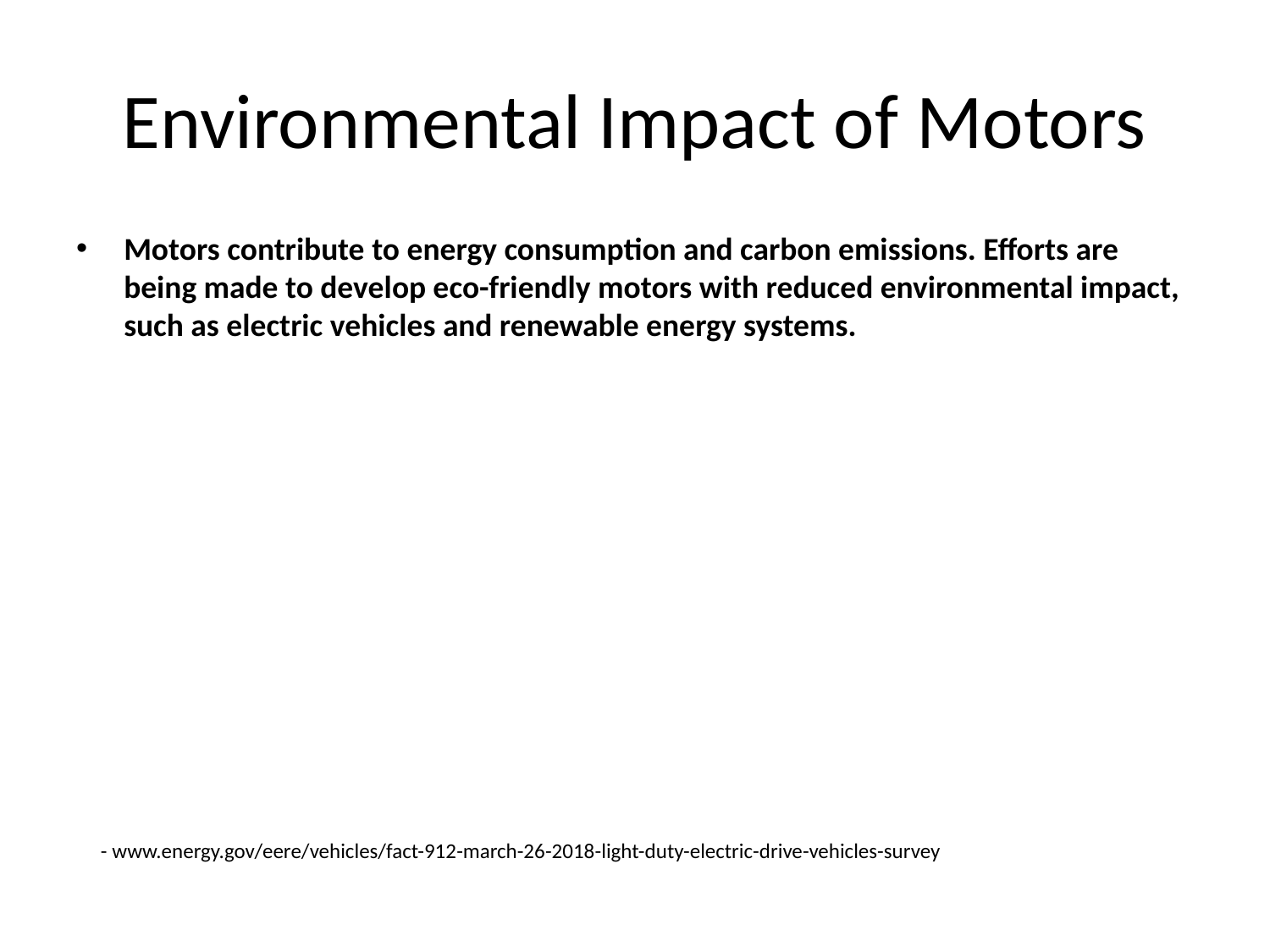

# Environmental Impact of Motors
Motors contribute to energy consumption and carbon emissions. Efforts are being made to develop eco-friendly motors with reduced environmental impact, such as electric vehicles and renewable energy systems.

- www.energy.gov/eere/vehicles/fact-912-march-26-2018-light-duty-electric-drive-vehicles-survey